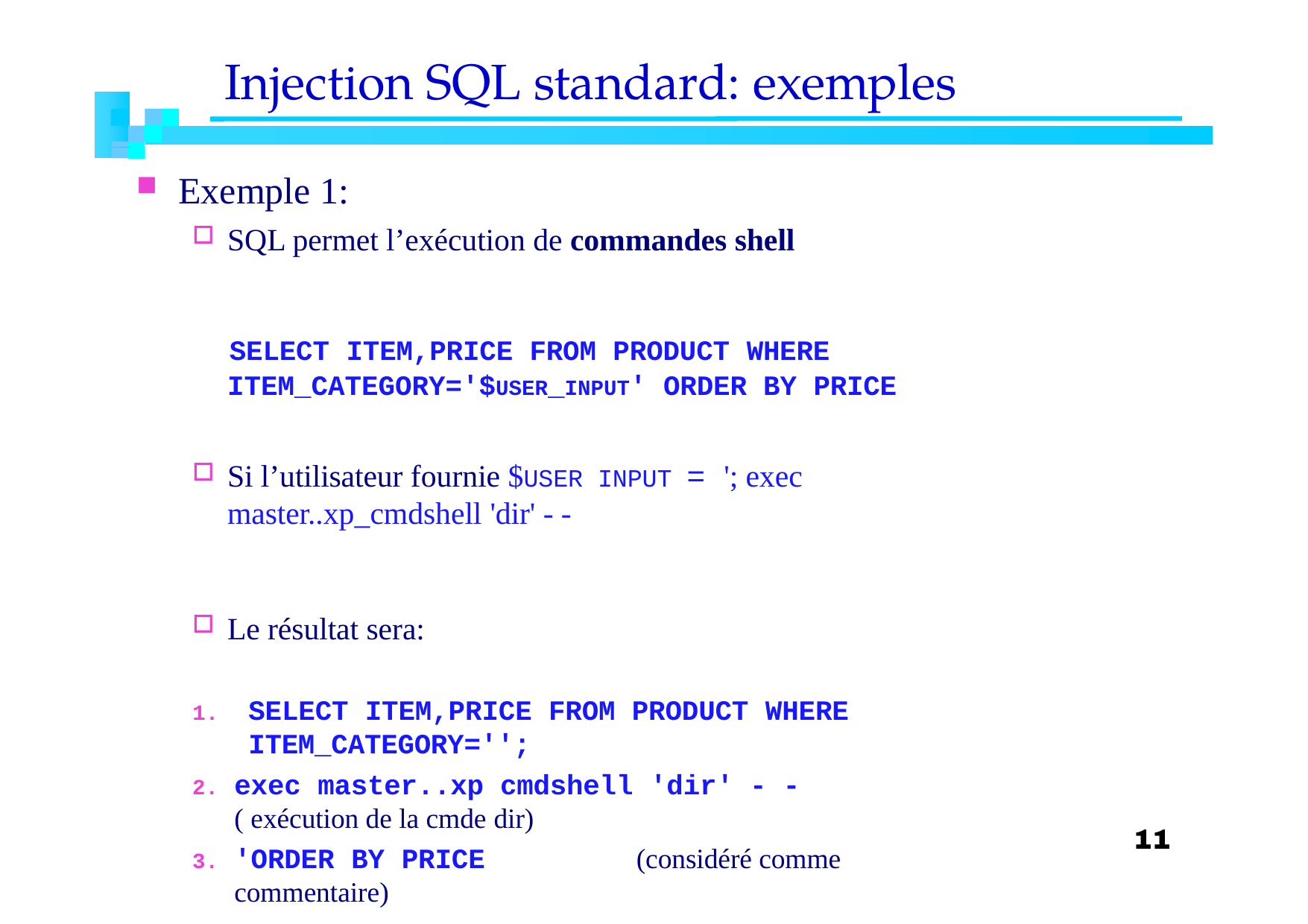

# Injection SQL standard: exemples

Exemple 1:
SQL permet l’exécution de commandes shell

SELECT ITEM,PRICE FROM PRODUCT WHERE  ITEM_CATEGORY='$USER_INPUT' ORDER BY PRICE

Si l’utilisateur fournie $USER INPUT = '; exec master..xp_cmdshell 'dir' - -

Le résultat sera:

SELECT ITEM,PRICE FROM PRODUCT WHERE ITEM_CATEGORY='';
exec master..xp cmdshell 'dir' - - ( exécution de la cmde dir)
'ORDER BY PRICE	(considéré comme commentaire)

11